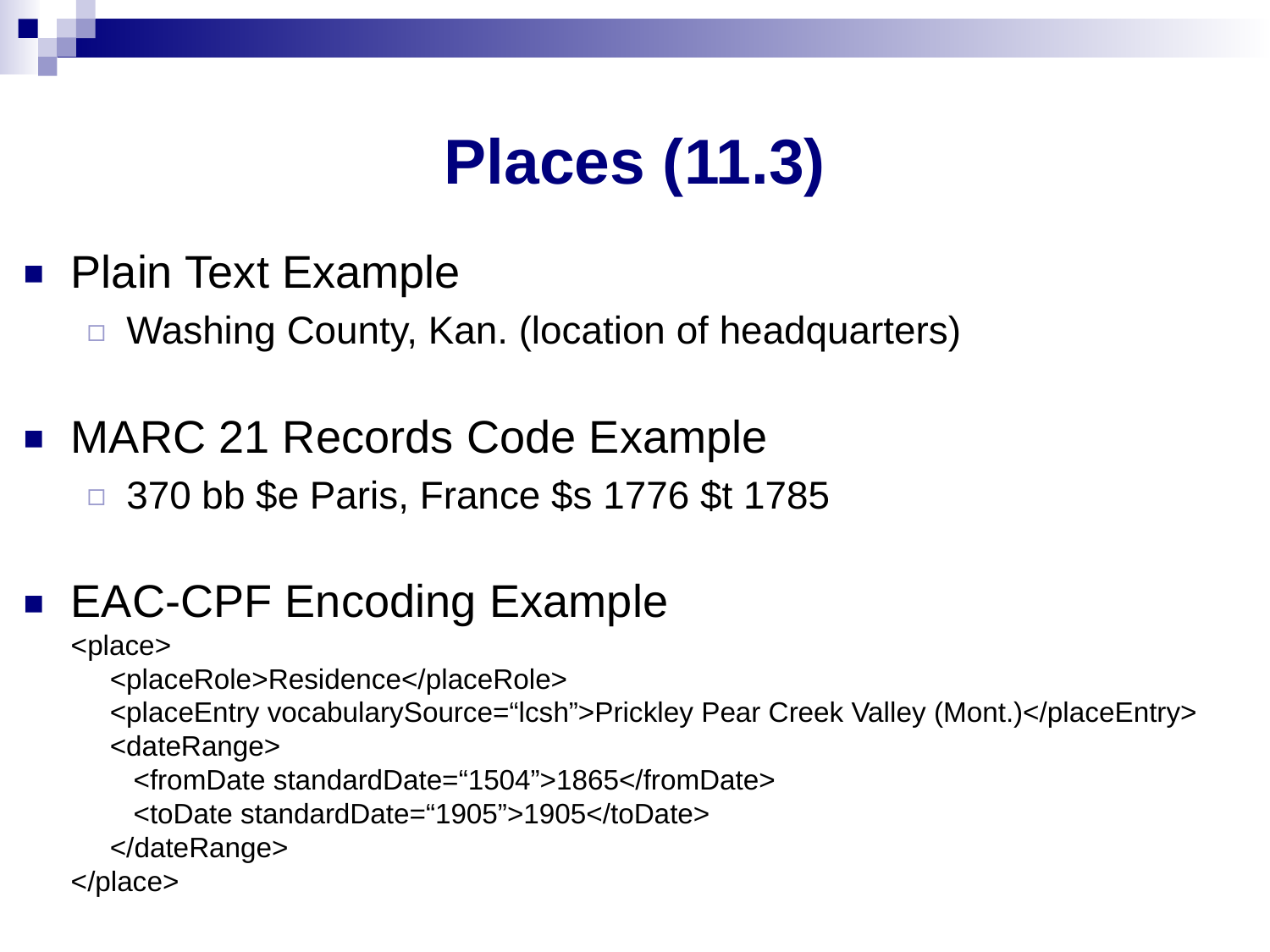

# Places (11.3)
Plain Text Example
Washing County, Kan. (location of headquarters)
MARC 21 Records Code Example
370 bb $e Paris, France $s 1776 $t 1785
EAC-CPF Encoding Example
<place>
     <placeRole>Residence</placeRole>
     <placeEntry vocabularySource=“lcsh”>Prickley Pear Creek Valley (Mont.)</placeEntry>
     <dateRange>
        <fromDate standardDate=“1504”>1865</fromDate>
        <toDate standardDate=“1905”>1905</toDate>
     </dateRange>
</place>